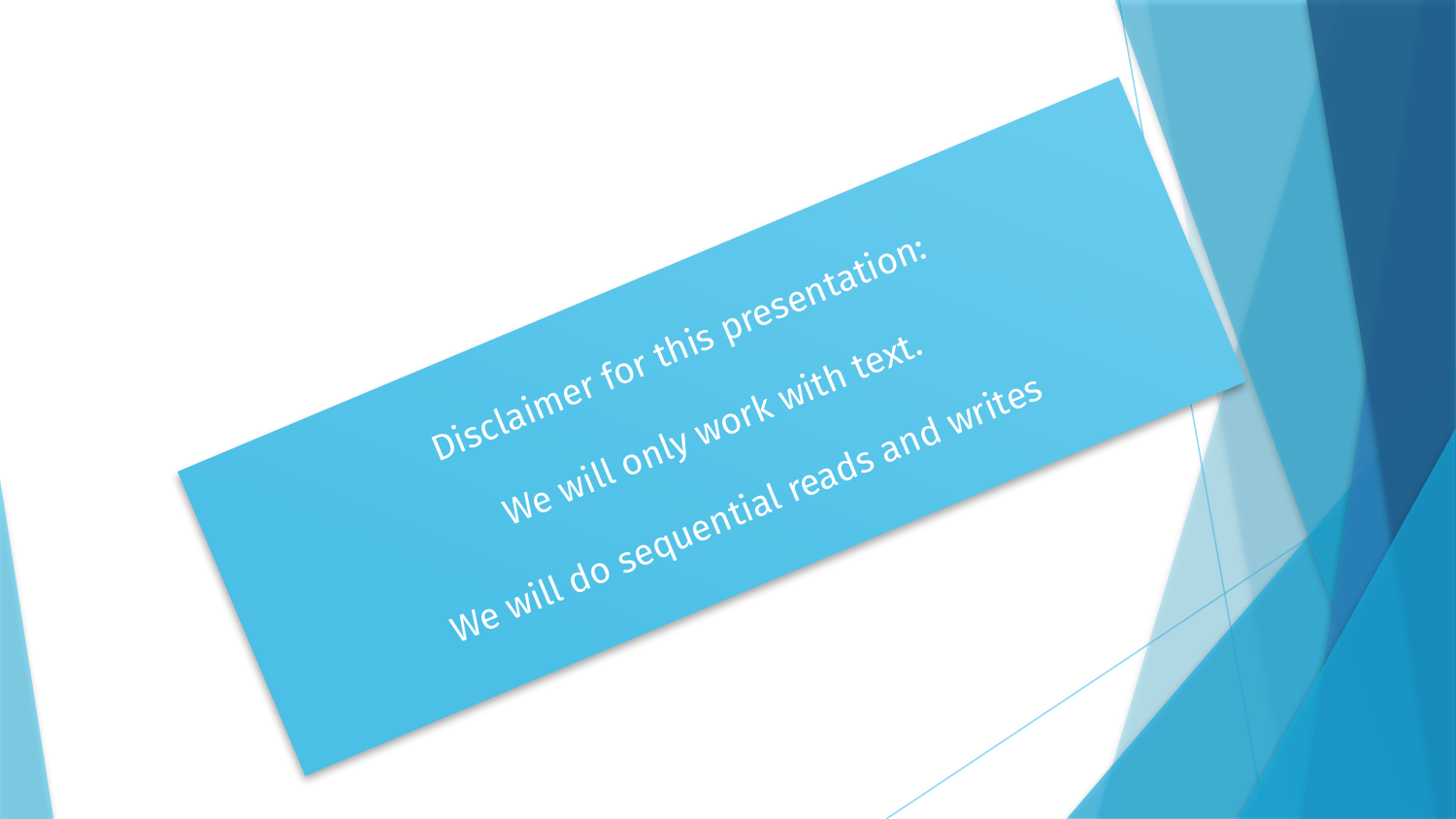

Disclaimer for this presentation:

We will only work with text.

We will do sequential reads and writes